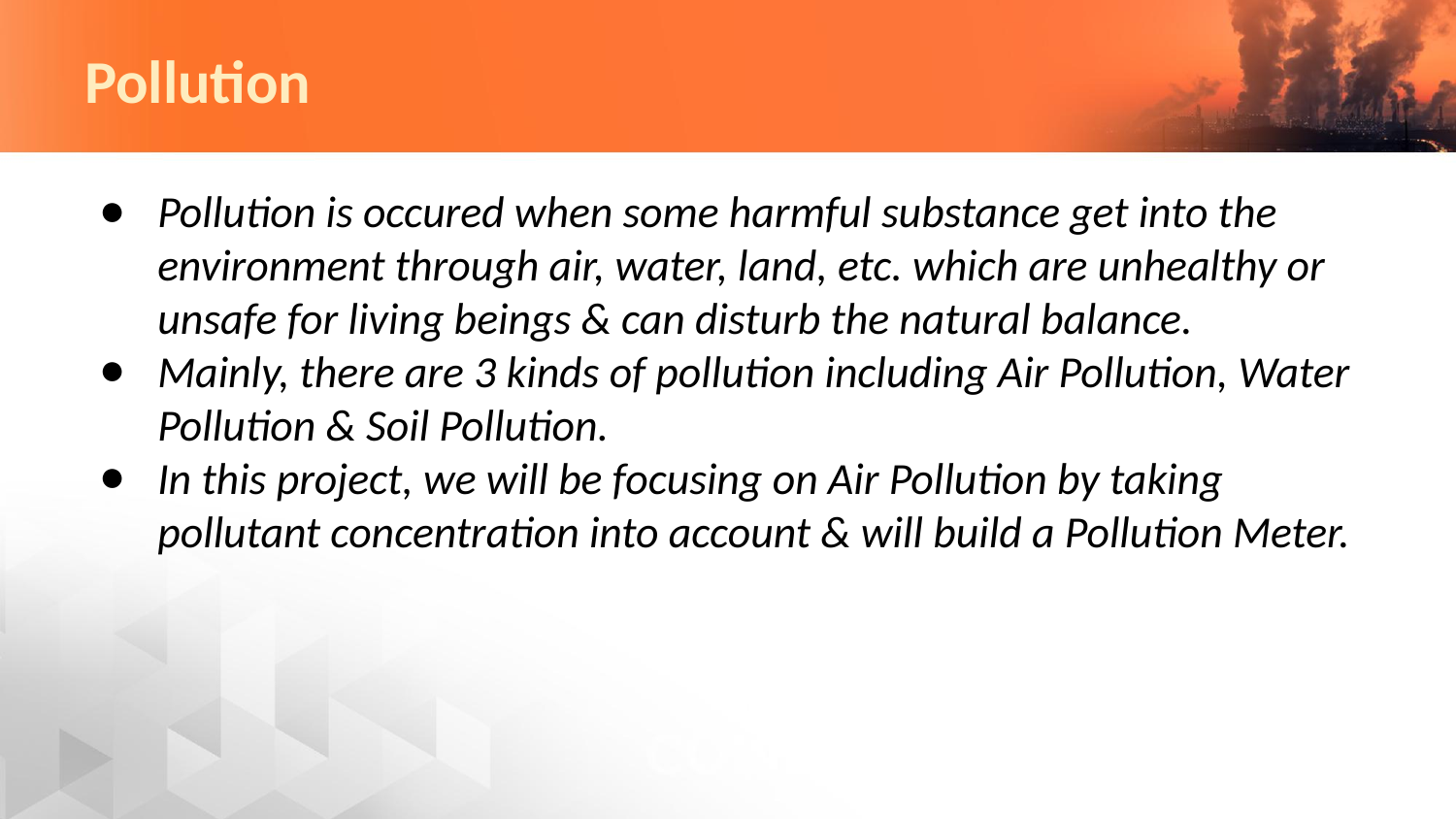

# Pollution
Pollution is occured when some harmful substance get into the environment through air, water, land, etc. which are unhealthy or unsafe for living beings & can disturb the natural balance.
Mainly, there are 3 kinds of pollution including Air Pollution, Water Pollution & Soil Pollution.
In this project, we will be focusing on Air Pollution by taking pollutant concentration into account & will build a Pollution Meter.